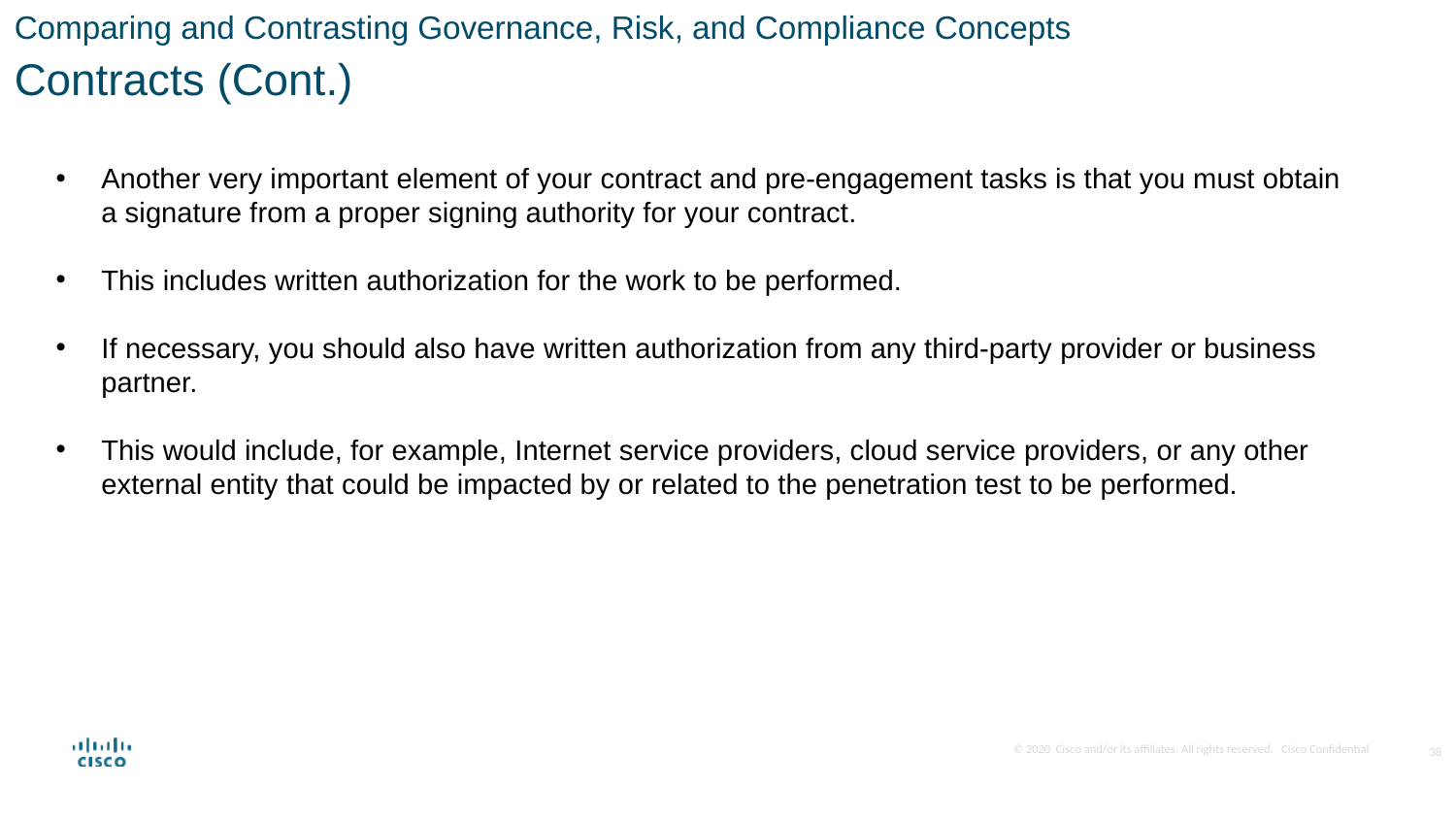

Comparing and Contrasting Governance, Risk, and Compliance Concepts
Contracts (Cont.)
Another very important element of your contract and pre-engagement tasks is that you must obtain a signature from a proper signing authority for your contract.

This includes written authorization for the work to be performed.

If necessary, you should also have written authorization from any third-party provider or business partner.

This would include, for example, Internet service providers, cloud service providers, or any other external entity that could be impacted by or related to the penetration test to be performed.
38